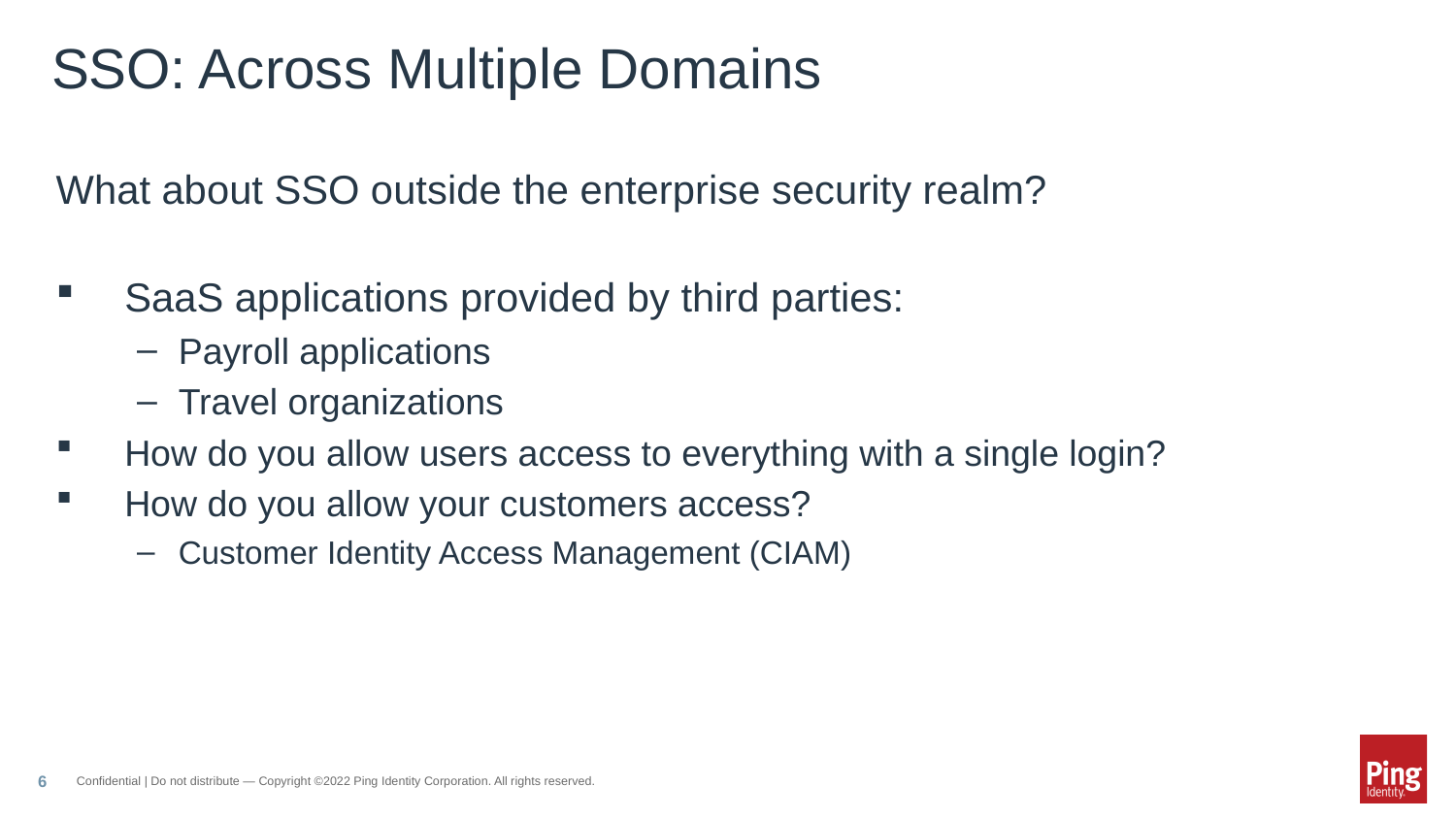

# SSO: Across Multiple Domains
What about SSO outside the enterprise security realm?

SaaS applications provided by third parties:
Payroll applications
Travel organizations
How do you allow users access to everything with a single login?
How do you allow your customers access?
Customer Identity Access Management (CIAM)
Confidential | Do not distribute — Copyright ©2022 Ping Identity Corporation. All rights reserved.
6